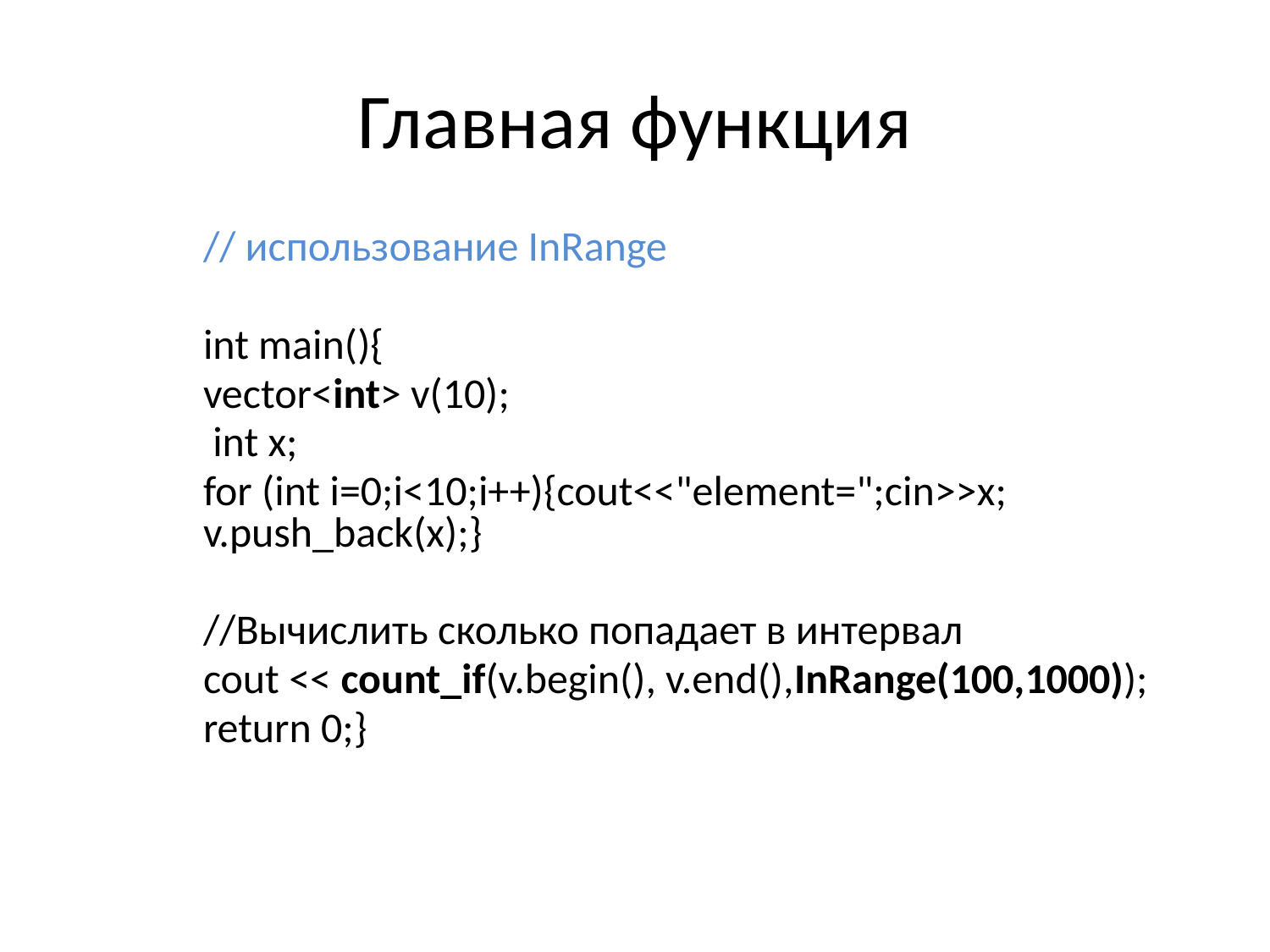

# Главная функция
// использование InRange

int main(){
vector<int> v(10);
 int x;
for (int i=0;i<10;i++){cout<<"element=";cin>>x;   v.push_back(x);}

//Вычислить сколько попадает в интервал
cout << count_if(v.begin(), v.end(),InRange(100,1000));
return 0;}